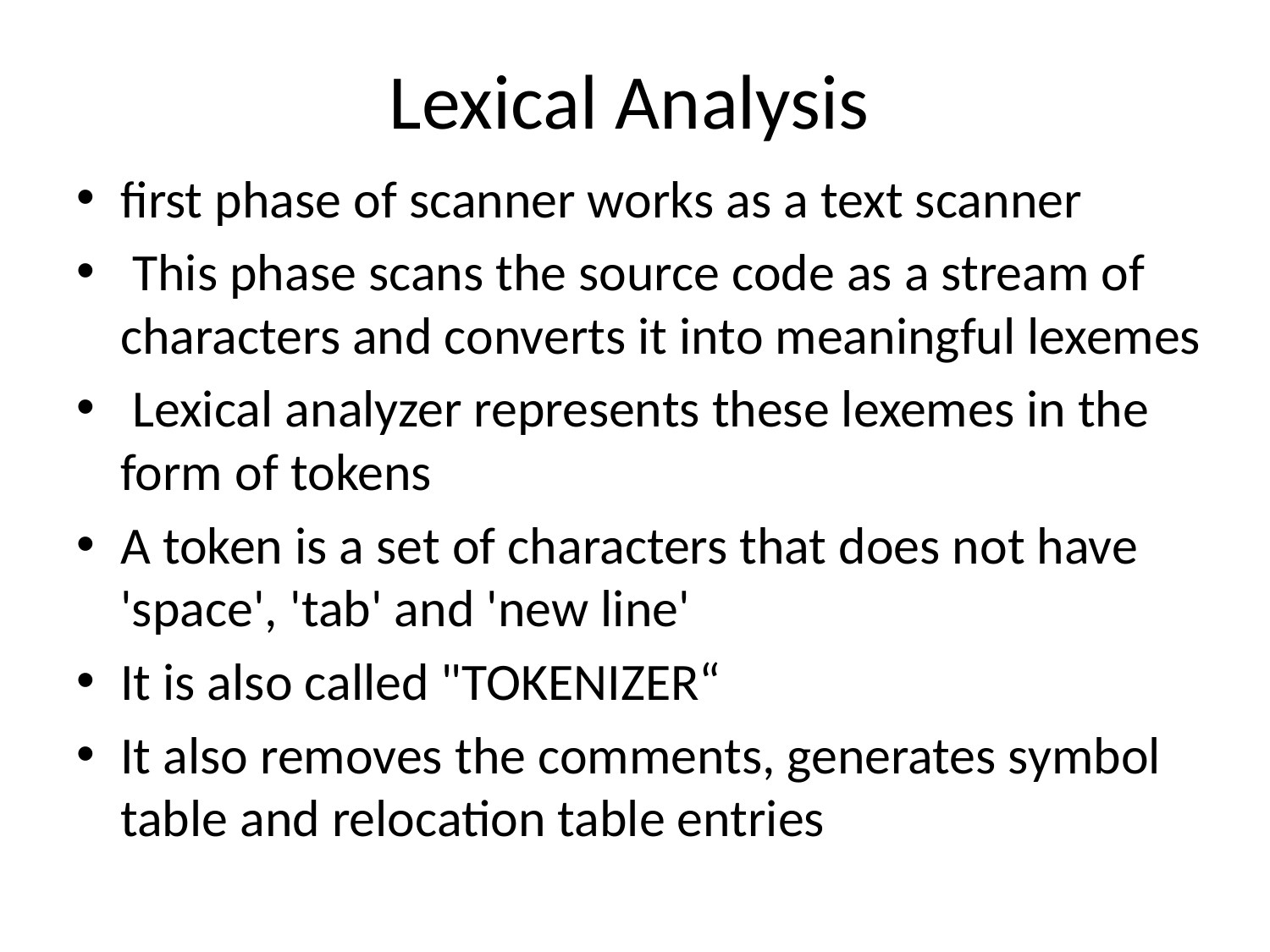

# Lexical Analysis
first phase of scanner works as a text scanner
 This phase scans the source code as a stream of characters and converts it into meaningful lexemes
 Lexical analyzer represents these lexemes in the form of tokens
A token is a set of characters that does not have 'space', 'tab' and 'new line'
It is also called "TOKENIZER“
It also removes the comments, generates symbol table and relocation table entries